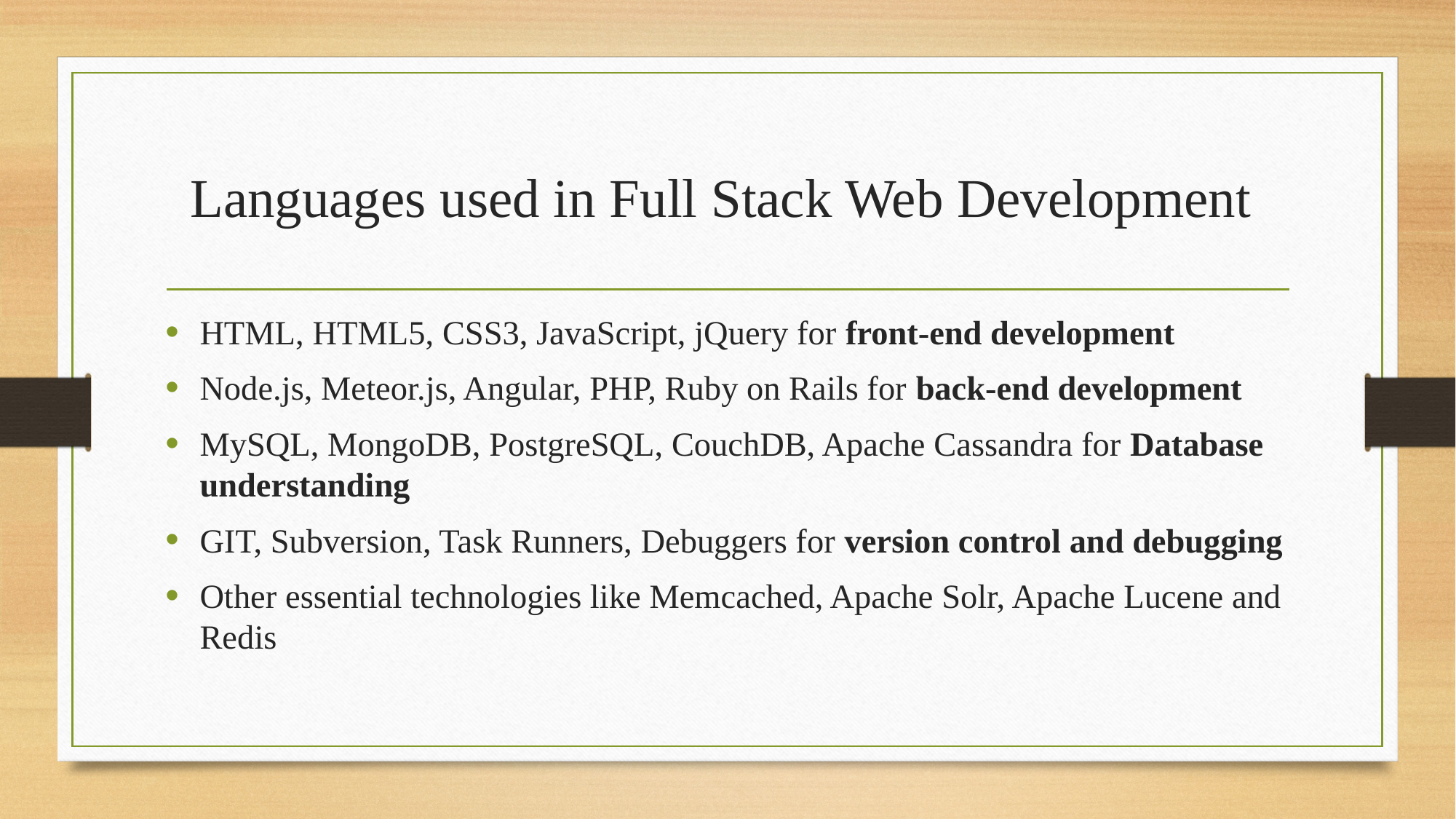

# Languages used in Full Stack Web Development
HTML, HTML5, CSS3, JavaScript, jQuery for front-end development
Node.js, Meteor.js, Angular, PHP, Ruby on Rails for back-end development
MySQL, MongoDB, PostgreSQL, CouchDB, Apache Cassandra for Database understanding
GIT, Subversion, Task Runners, Debuggers for version control and debugging
Other essential technologies like Memcached, Apache Solr, Apache Lucene and Redis